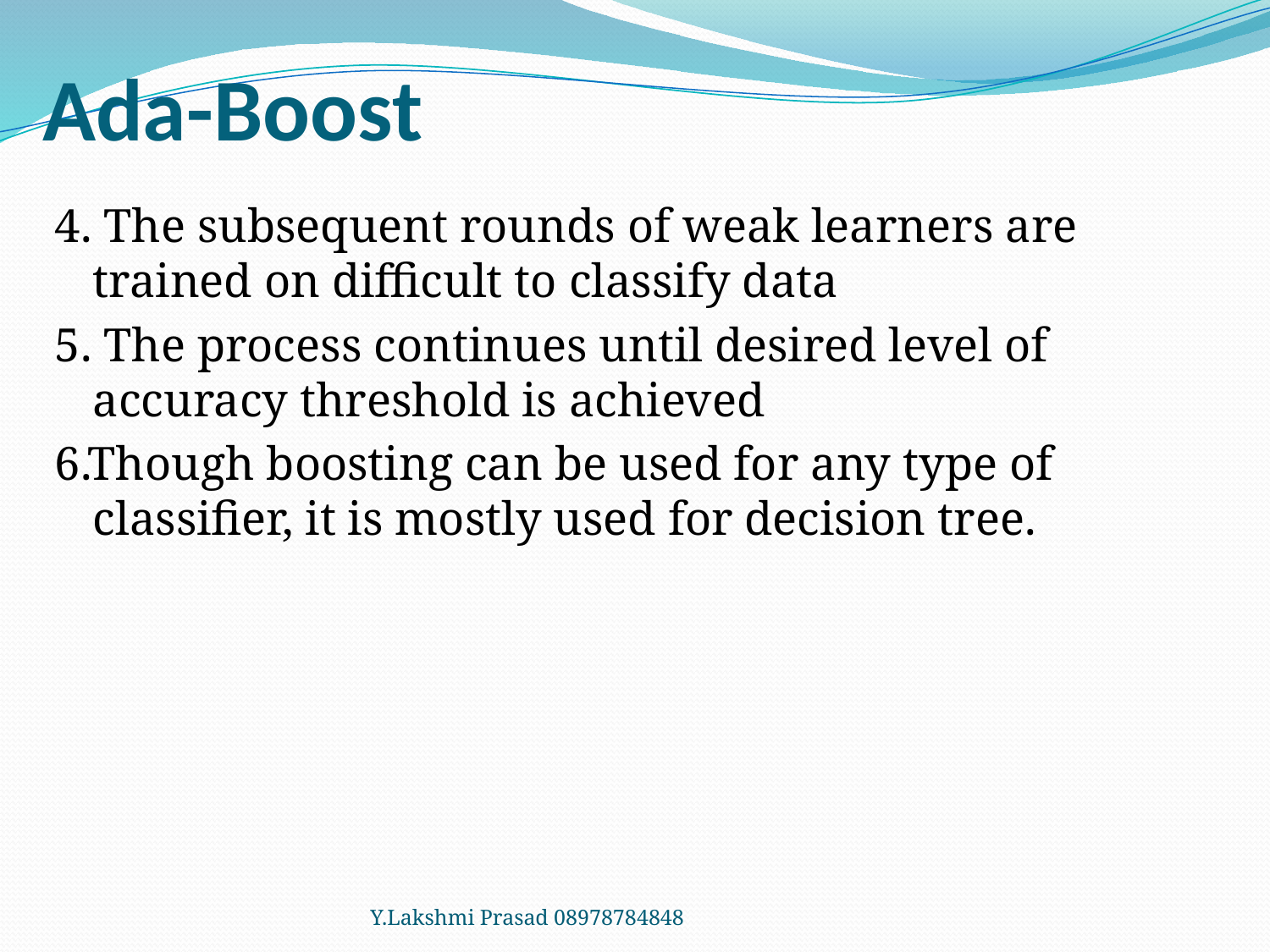

# Ada-Boost
4. The subsequent rounds of weak learners are trained on difficult to classify data
5. The process continues until desired level of accuracy threshold is achieved
6.Though boosting can be used for any type of classifier, it is mostly used for decision tree.

Y.Lakshmi Prasad 08978784848